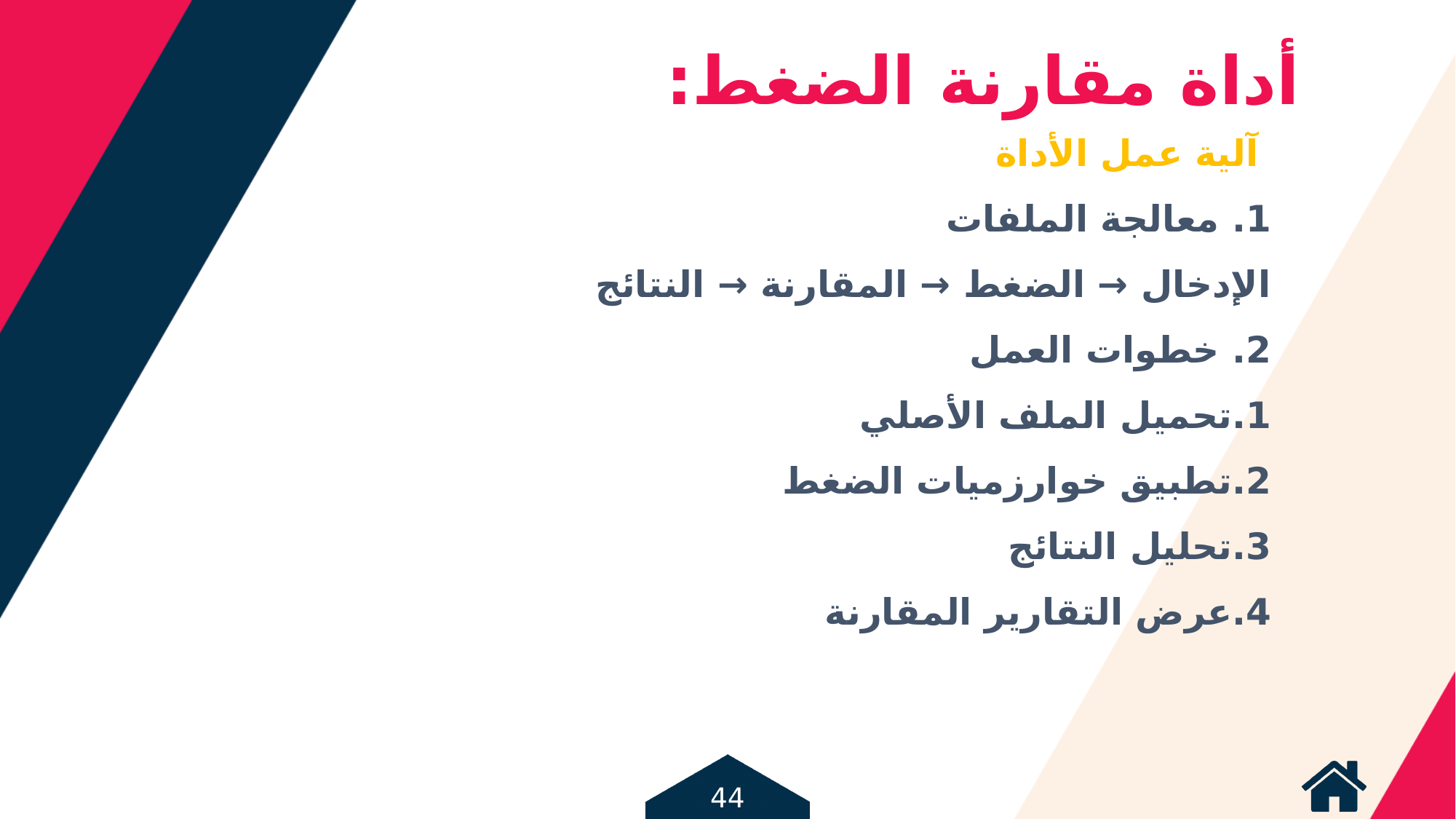

أداة مقارنة الضغط:
 آلية عمل الأداة
1. معالجة الملفات
الإدخال → الضغط → المقارنة → النتائج
2. خطوات العمل
1.تحميل الملف الأصلي
2.تطبيق خوارزميات الضغط
3.تحليل النتائج
4.عرض التقارير المقارنة
44